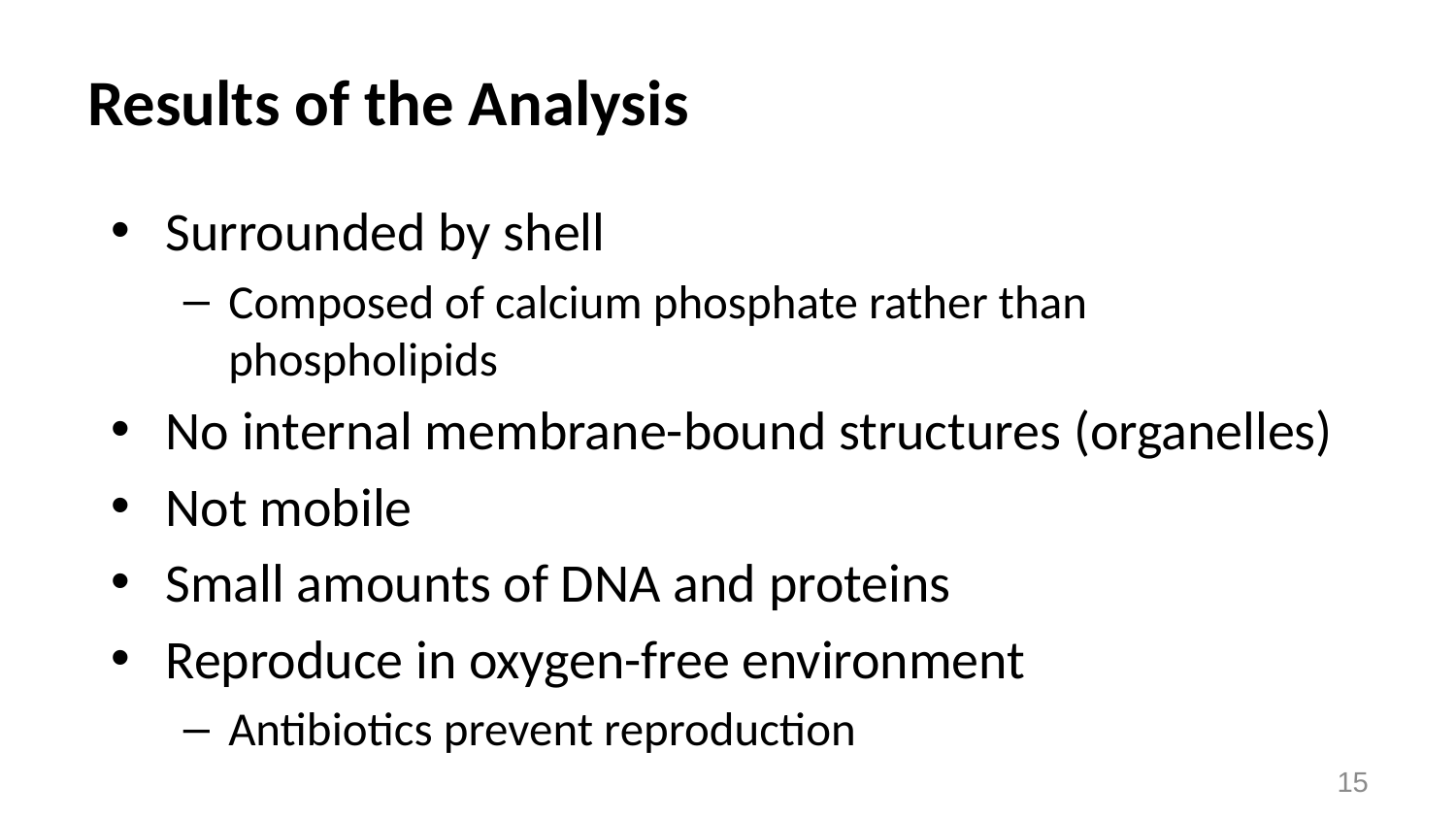

Results of the Analysis
Surrounded by shell
Composed of calcium phosphate rather than phospholipids
No internal membrane-bound structures (organelles)
Not mobile
Small amounts of DNA and proteins
Reproduce in oxygen-free environment
Antibiotics prevent reproduction
15